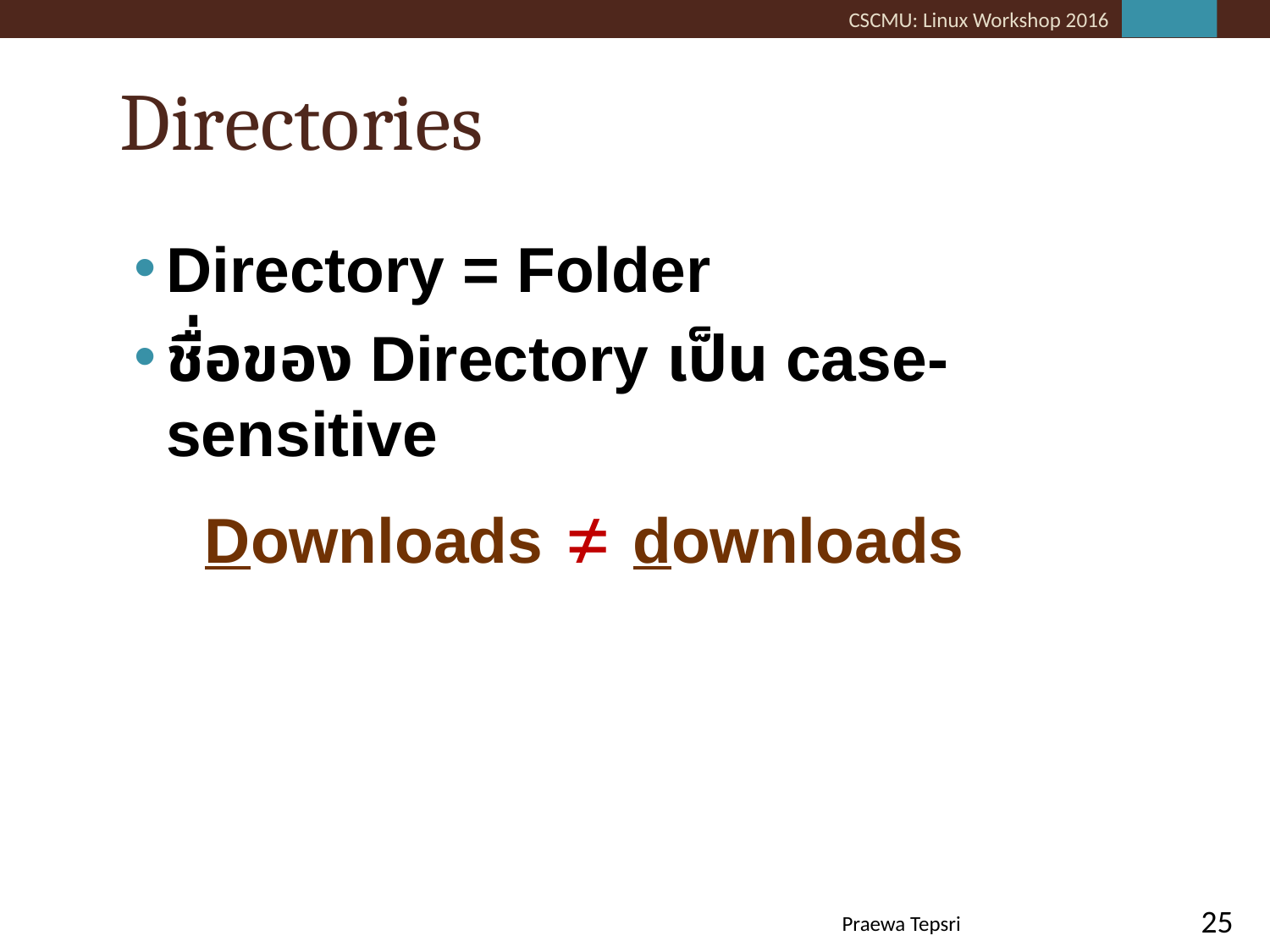

# Directories
Directory = Folder
ชื่อของ Directory เป็น case-sensitive
    Downloads ≠ downloads

25
Praewa Tepsri